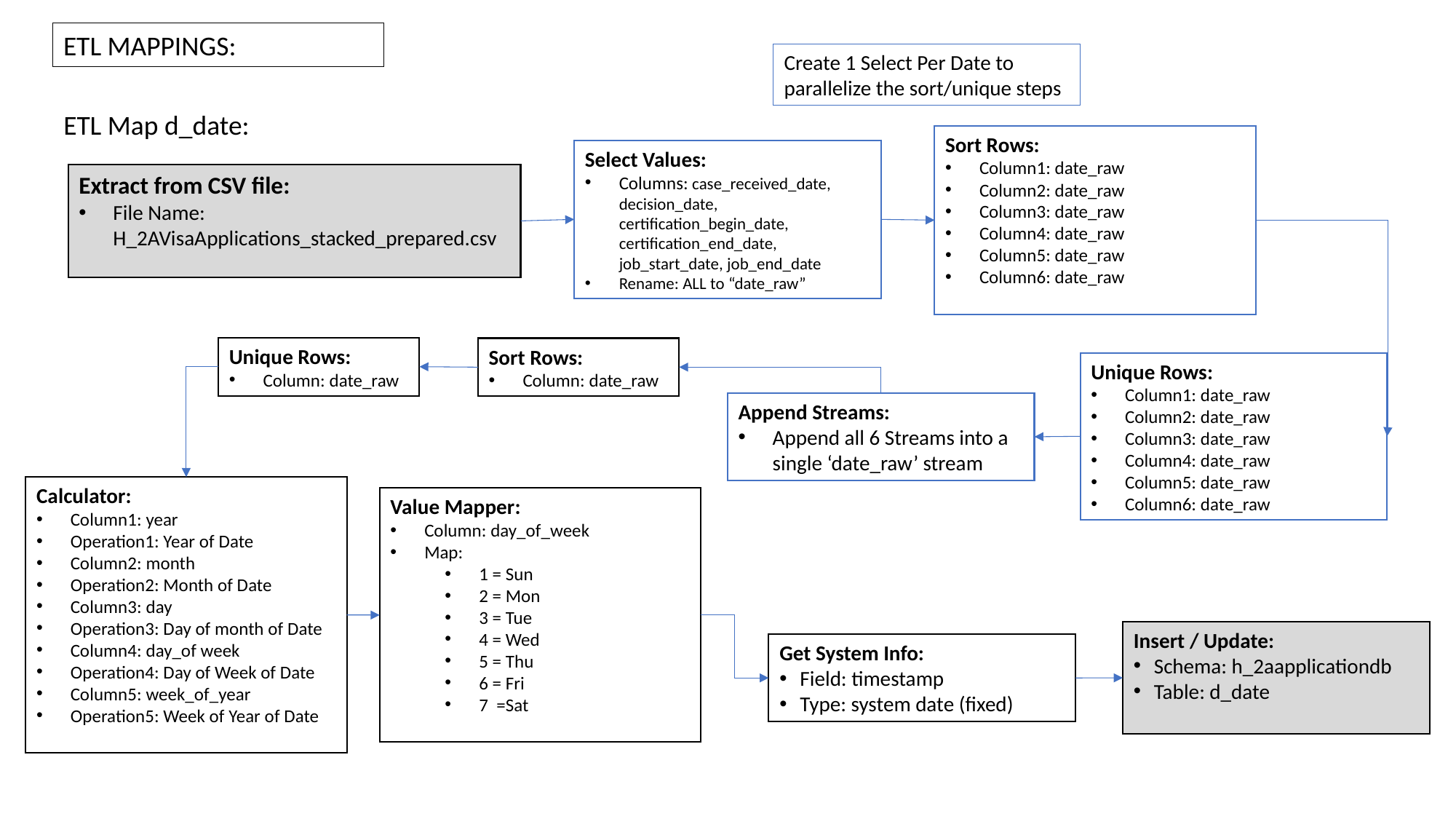

ETL MAPPINGS:
Create 1 Select Per Date to parallelize the sort/unique steps
ETL Map d_date:
Sort Rows:
Column1: date_raw
Column2: date_raw
Column3: date_raw
Column4: date_raw
Column5: date_raw
Column6: date_raw

Select Values:
Columns: case_received_date, decision_date, certification_begin_date, certification_end_date, job_start_date, job_end_date
Rename: ALL to “date_raw”
Extract from CSV file:
File Name: H_2AVisaApplications_stacked_prepared.csv

Unique Rows:
Column: date_raw
Sort Rows:
Column: date_raw
Unique Rows:
Column1: date_raw
Column2: date_raw
Column3: date_raw
Column4: date_raw
Column5: date_raw
Column6: date_raw
Append Streams:
Append all 6 Streams into a single ‘date_raw’ stream
Calculator:
Column1: year
Operation1: Year of Date
Column2: month
Operation2: Month of Date
Column3: day
Operation3: Day of month of Date
Column4: day_of week
Operation4: Day of Week of Date
Column5: week_of_year
Operation5: Week of Year of Date

Value Mapper:
Column: day_of_week
Map:
1 = Sun
2 = Mon
3 = Tue
4 = Wed
5 = Thu
6 = Fri
7  =Sat

Insert / Update:
Schema: h_2aapplicationdb
Table: d_date

Get System Info:
Field: timestamp
Type: system date (fixed)